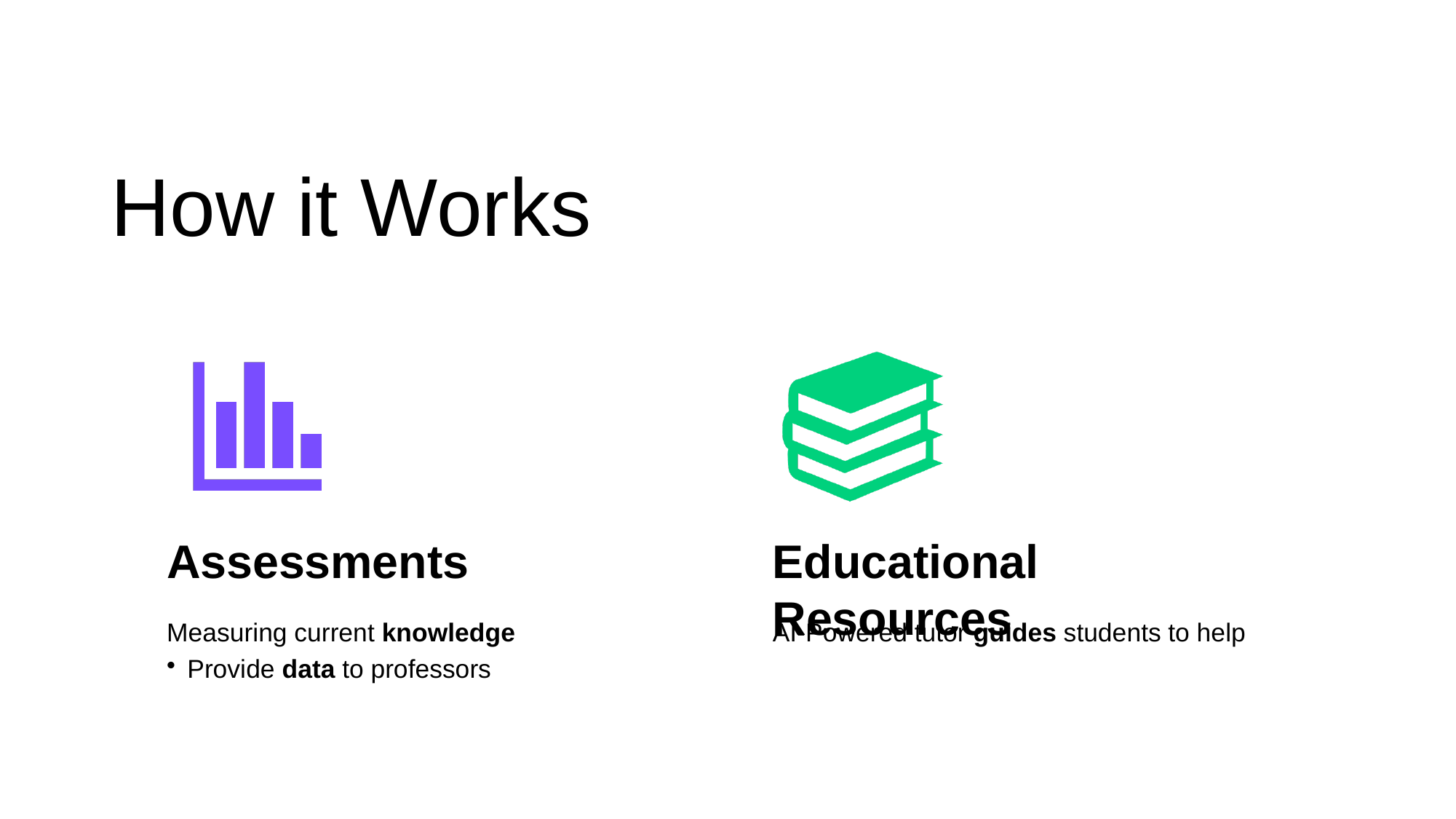

# How it Works
Assessments
Measuring current knowledge
Provide data to professors
Educational Resources
AI-Powered tutor guides students to help